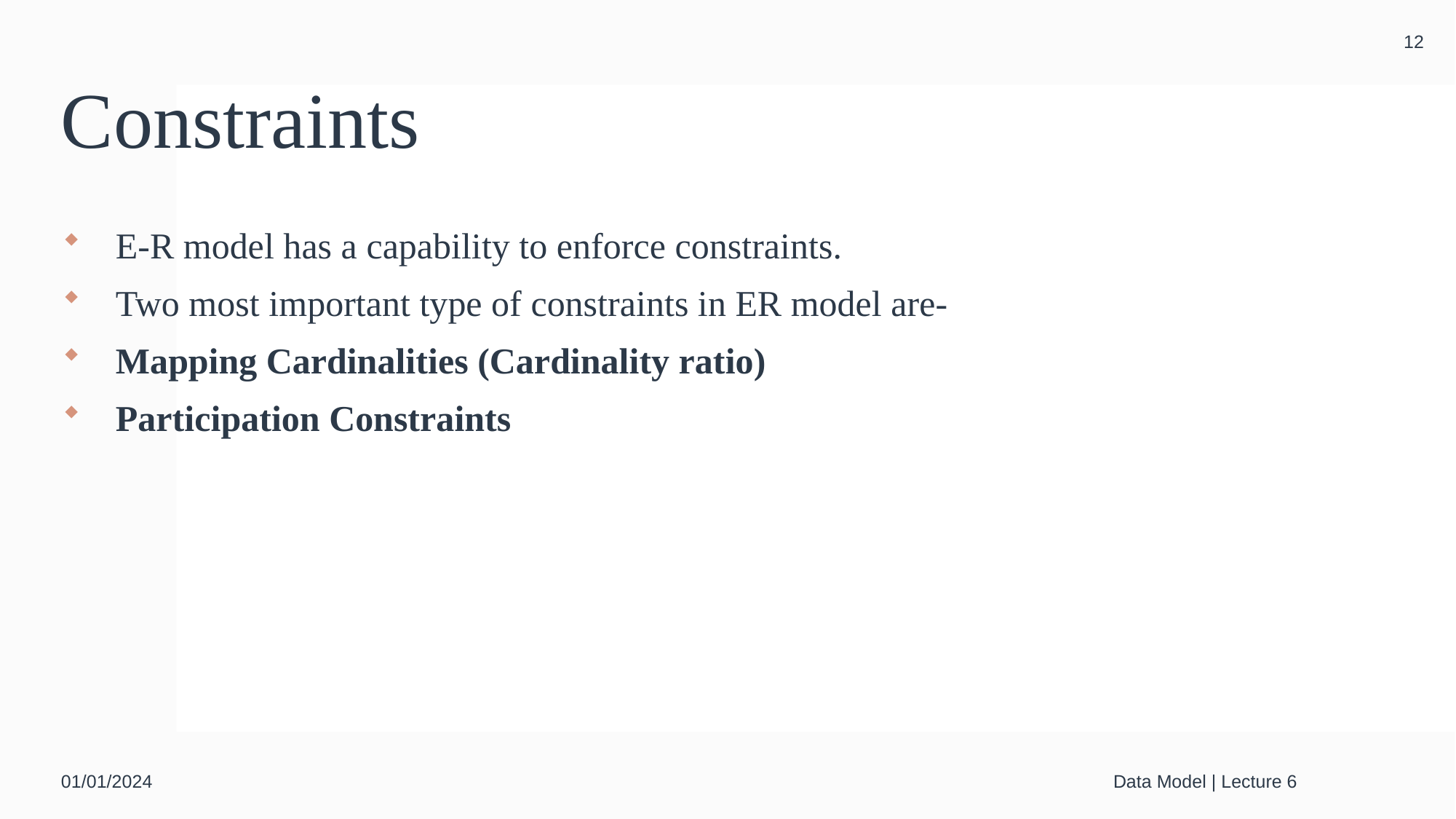

12
# Constraints
E-R model has a capability to enforce constraints.
Two most important type of constraints in ER model are-
Mapping Cardinalities (Cardinality ratio)
Participation Constraints
01/01/2024
Data Model | Lecture 6